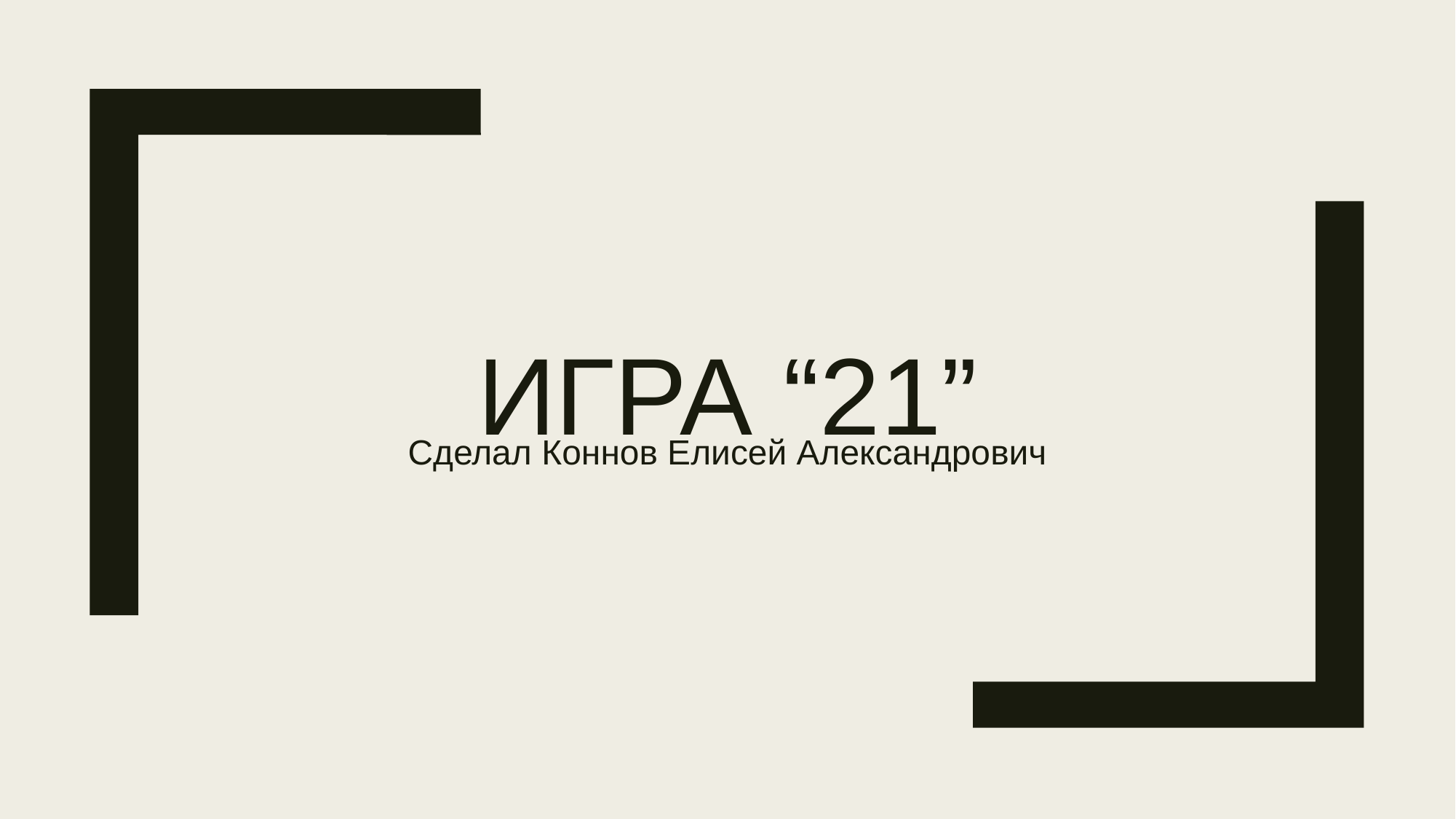

# Игра “21”
Сделал Коннов Елисей Александрович